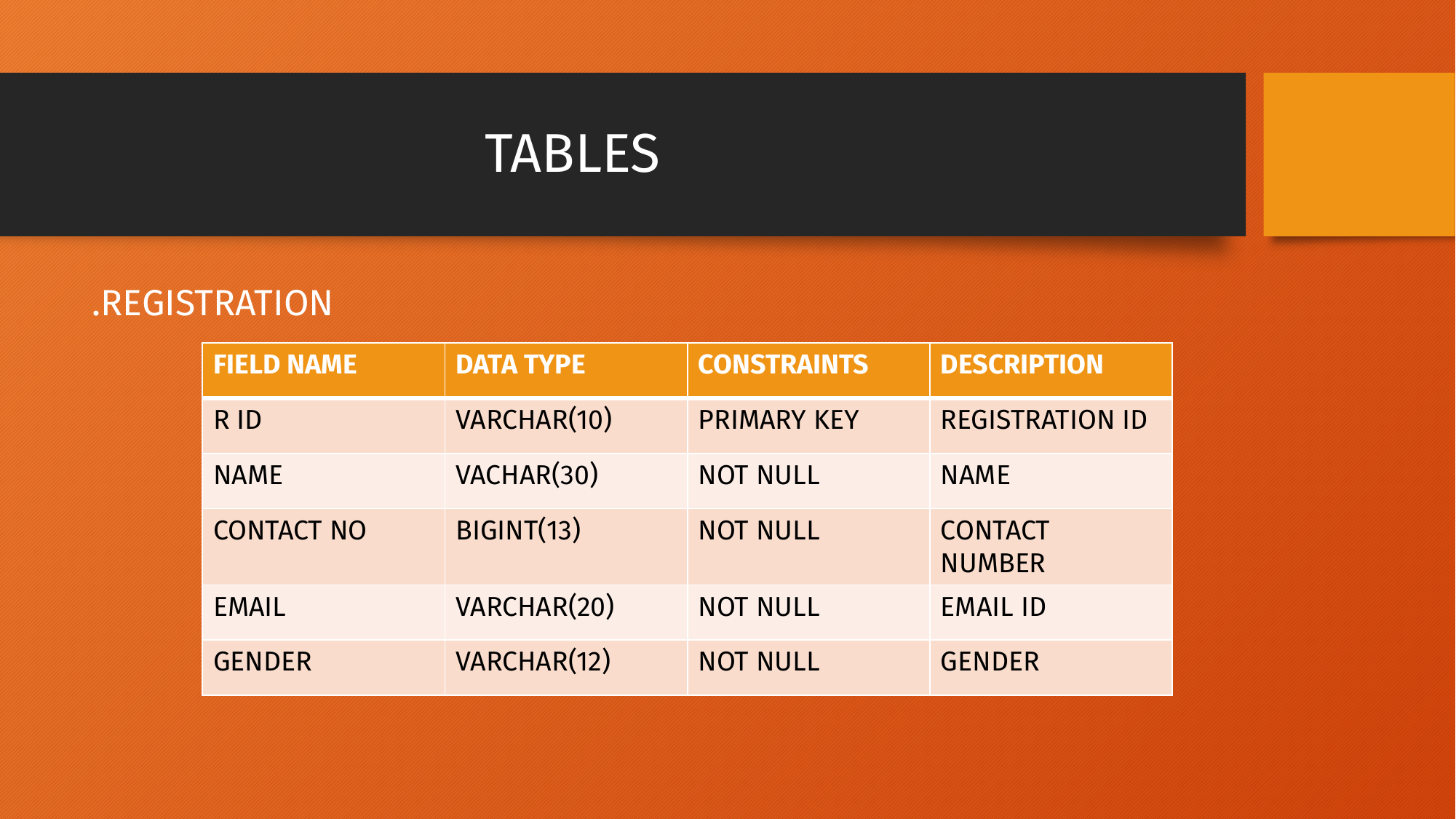

# TABLES
.REGISTRATION
| FIELD NAME | DATA TYPE | CONSTRAINTS | DESCRIPTION |
| --- | --- | --- | --- |
| R ID | VARCHAR(10) | PRIMARY KEY | REGISTRATION ID |
| NAME | VACHAR(30) | NOT NULL | NAME |
| CONTACT NO | BIGINT(13) | NOT NULL | CONTACT NUMBER |
| EMAIL | VARCHAR(20) | NOT NULL | EMAIL ID |
| GENDER | VARCHAR(12) | NOT NULL | GENDER |